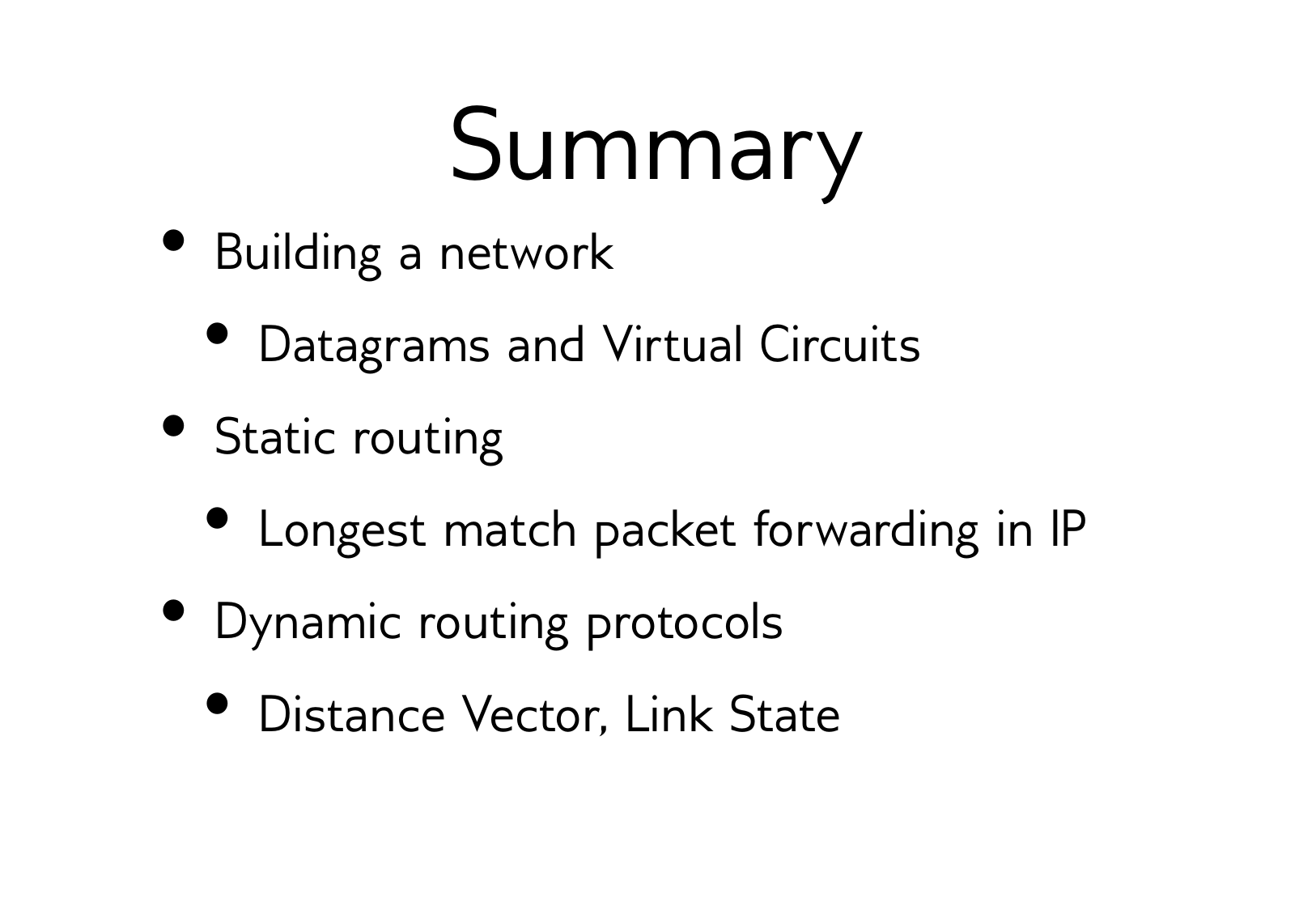

# Summary
Building a network
Datagrams and Virtual Circuits
Static routing
Longest match packet forwarding in IP
Dynamic routing protocols
Distance Vector, Link State